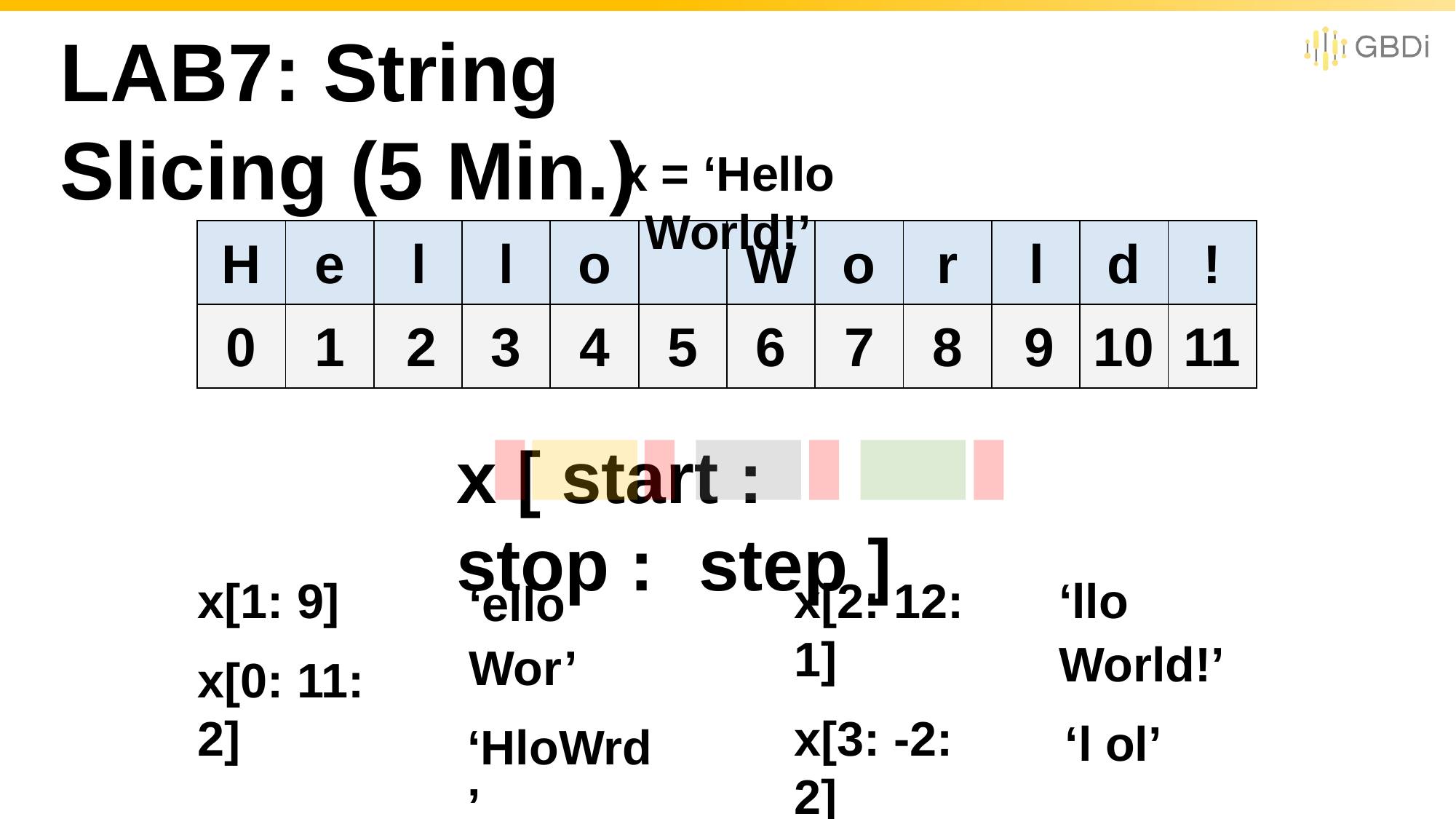

# LAB7: String Slicing (5 Min.)
x = ‘Hello World!’
| H | e | l | l | o |  | W | o | r | l | d | ! |
| --- | --- | --- | --- | --- | --- | --- | --- | --- | --- | --- | --- |
| 0 | 1 | 2 | 3 | 4 | 5 | 6 | 7 | 8 | 9 | 10 | 11 |
x [ start :	stop :	step ]

x[1: 9]
x[0: 11: 2]
x[2: 12: 1]
x[3: -2: 2]
‘llo World!’
‘l ol’
‘ello Wor’
‘HloWrd’